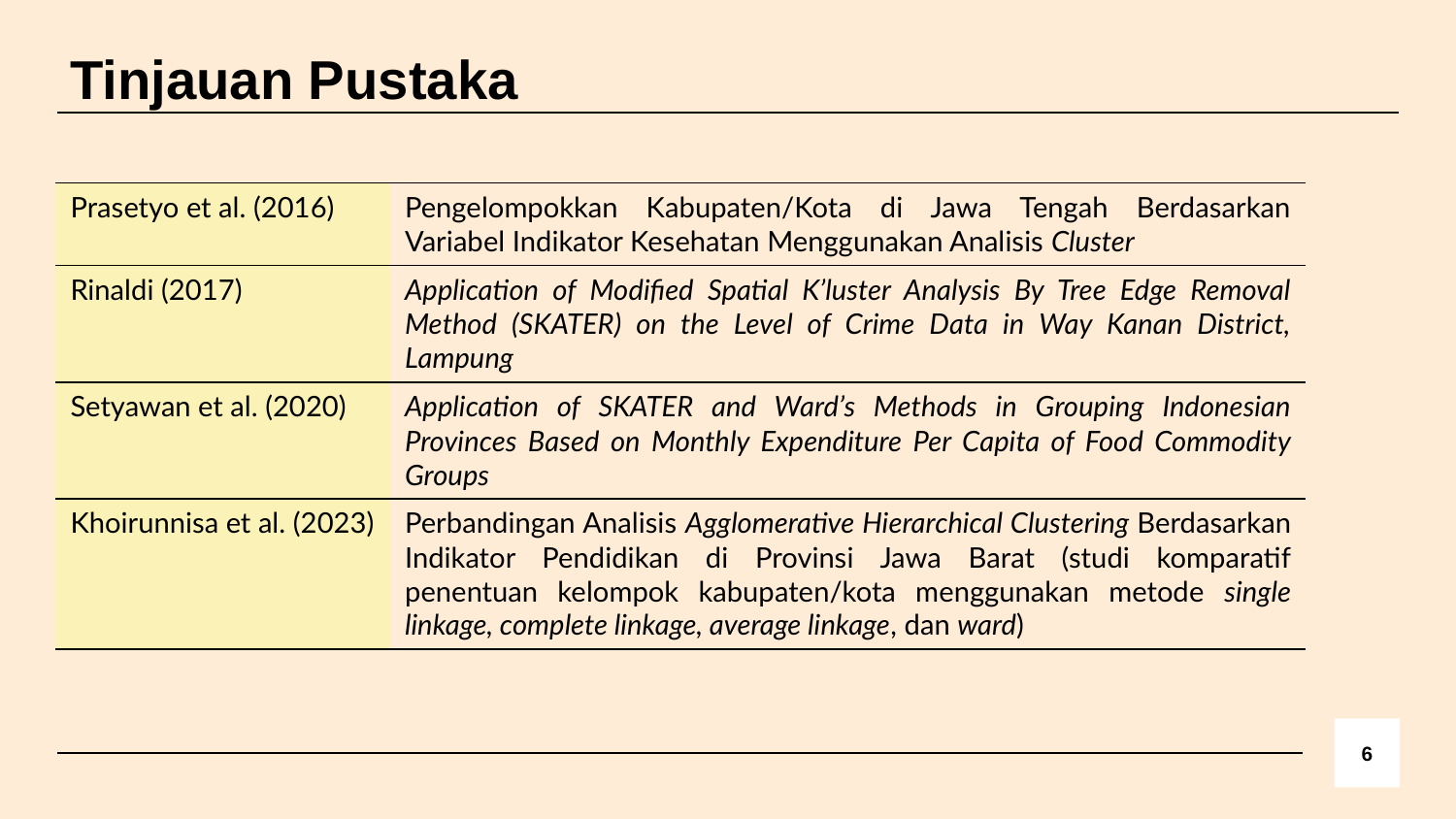

Tinjauan Pustaka
| Prasetyo et al. (2016) | Pengelompokkan Kabupaten/Kota di Jawa Tengah Berdasarkan Variabel Indikator Kesehatan Menggunakan Analisis Cluster |
| --- | --- |
| Rinaldi (2017) | Application of Modified Spatial K’luster Analysis By Tree Edge Removal Method (SKATER) on the Level of Crime Data in Way Kanan District, Lampung |
| Setyawan et al. (2020) | Application of SKATER and Ward’s Methods in Grouping Indonesian Provinces Based on Monthly Expenditure Per Capita of Food Commodity Groups |
| Khoirunnisa et al. (2023) | Perbandingan Analisis Agglomerative Hierarchical Clustering Berdasarkan Indikator Pendidikan di Provinsi Jawa Barat (studi komparatif penentuan kelompok kabupaten/kota menggunakan metode single linkage, complete linkage, average linkage, dan ward) |
6